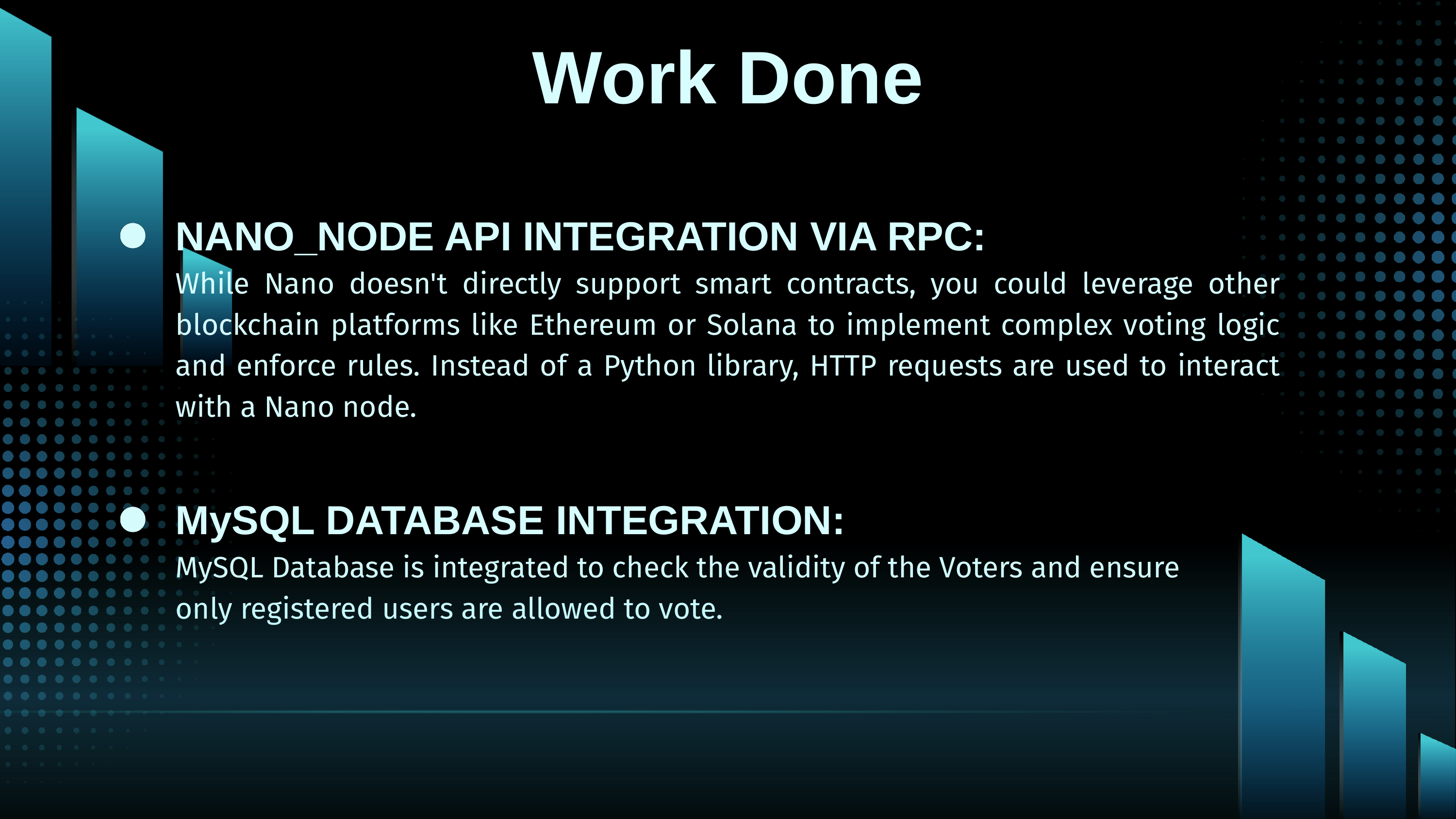

Work Done
NANO_NODE API INTEGRATION VIA RPC:
While Nano doesn't directly support smart contracts, you could leverage other blockchain platforms like Ethereum or Solana to implement complex voting logic and enforce rules. Instead of a Python library, HTTP requests are used to interact with a Nano node.

MySQL DATABASE INTEGRATION:
MySQL Database is integrated to check the validity of the Voters and ensure
only registered users are allowed to vote.